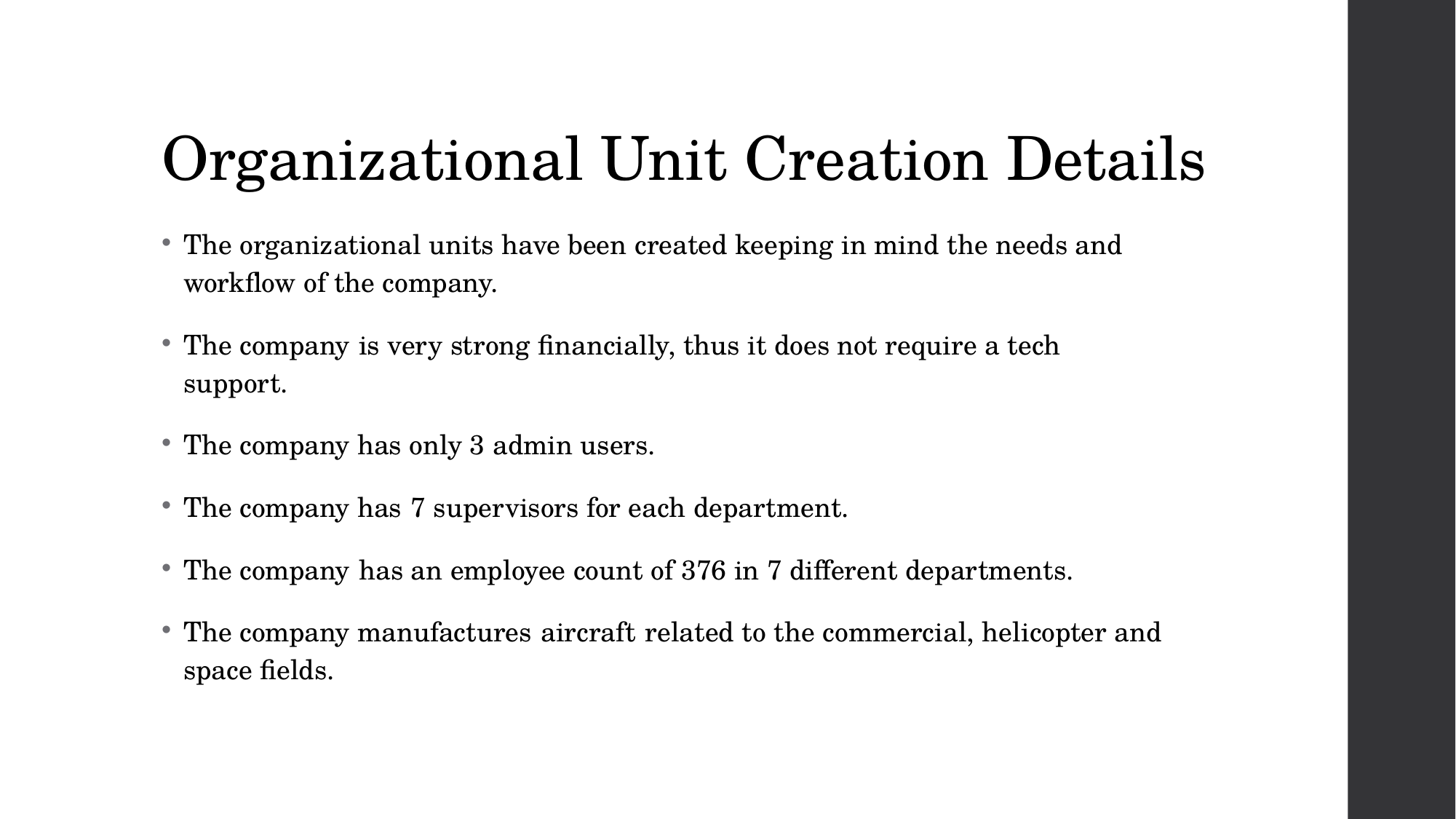

# Organizational Unit Creation Details
The organizational units have been created keeping in mind the needs and workflow of the company.
The company is very strong financially, thus it does not require a tech support.
The company has only 3 admin users.
The company has 7 supervisors for each department.
The company has an employee count of 376 in 7 different departments.
The company manufactures aircraft related to the commercial, helicopter and space fields.